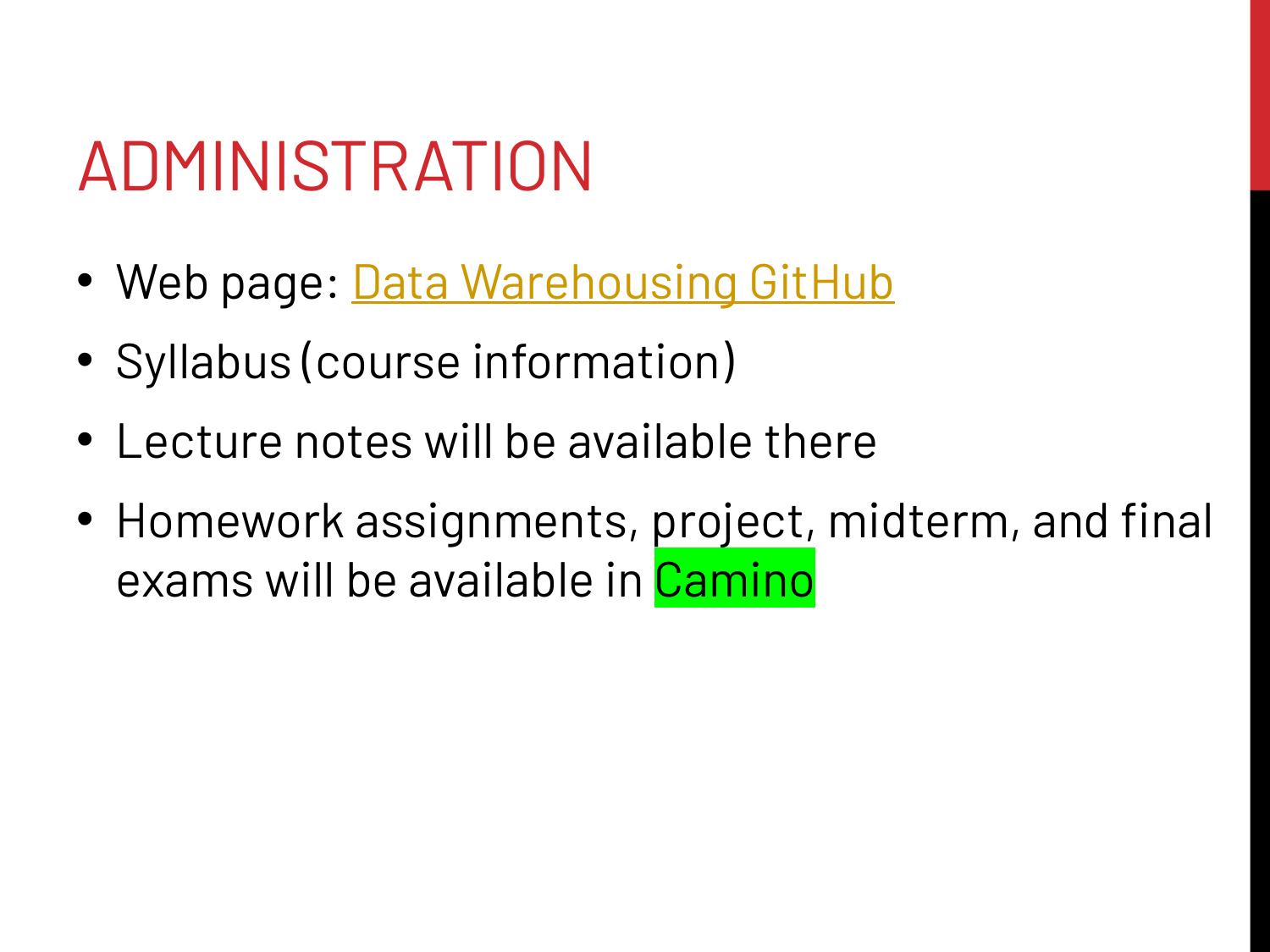

# Administration
Web page: Data Warehousing GitHub
Syllabus (course information)
Lecture notes will be available there
Homework assignments, project, midterm, and final exams will be available in Camino